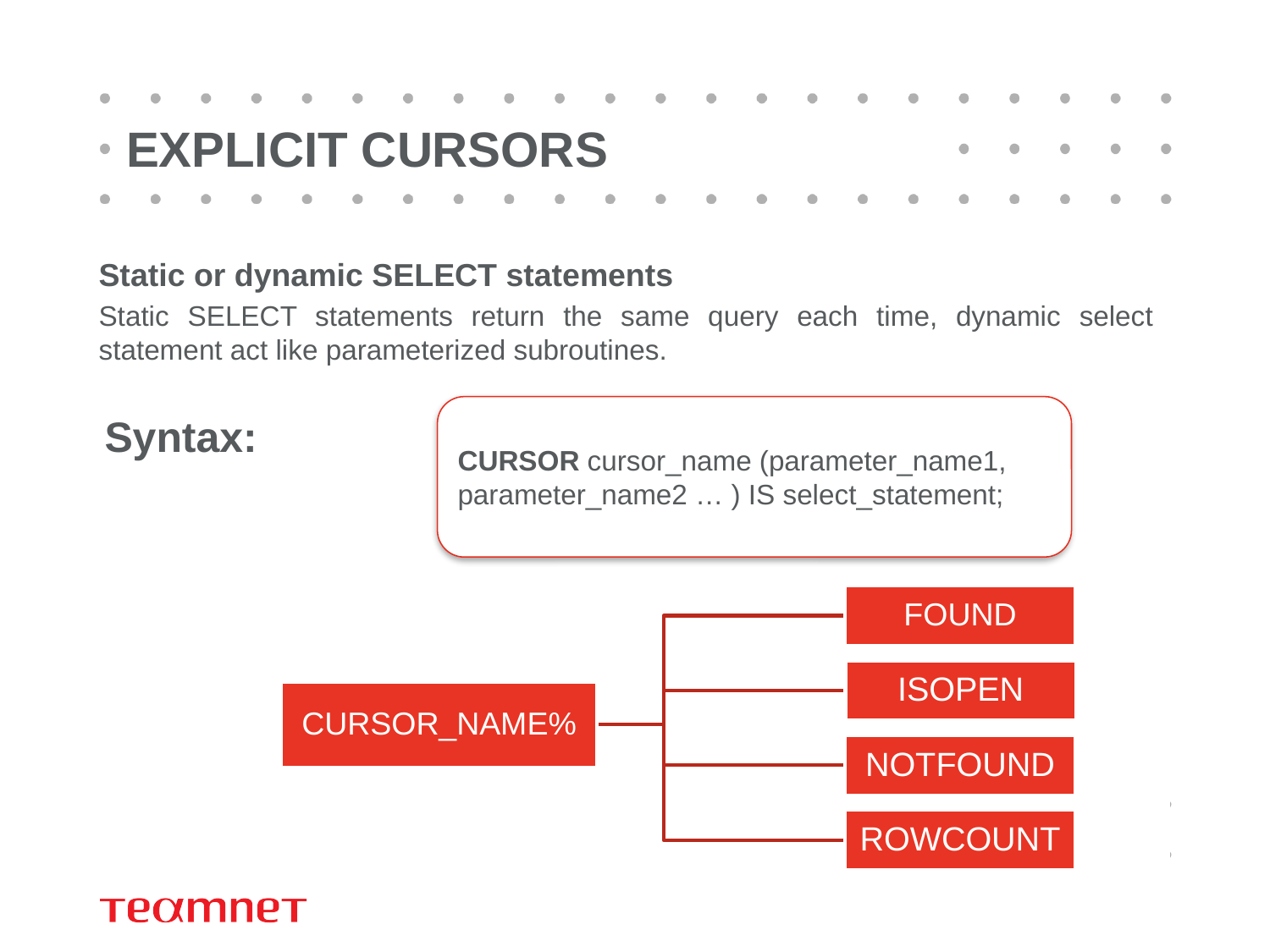

# EXPLICIT CURSORS
Static or dynamic SELECT statements
Static SELECT statements return the same query each time, dynamic select statement act like parameterized subroutines.
CURSOR cursor_name (parameter_name1, parameter_name2 … ) IS select_statement;
Syntax:

CURSOR_NAME%
FOUND
ISOPEN
NOTFOUND
ROWCOUNT